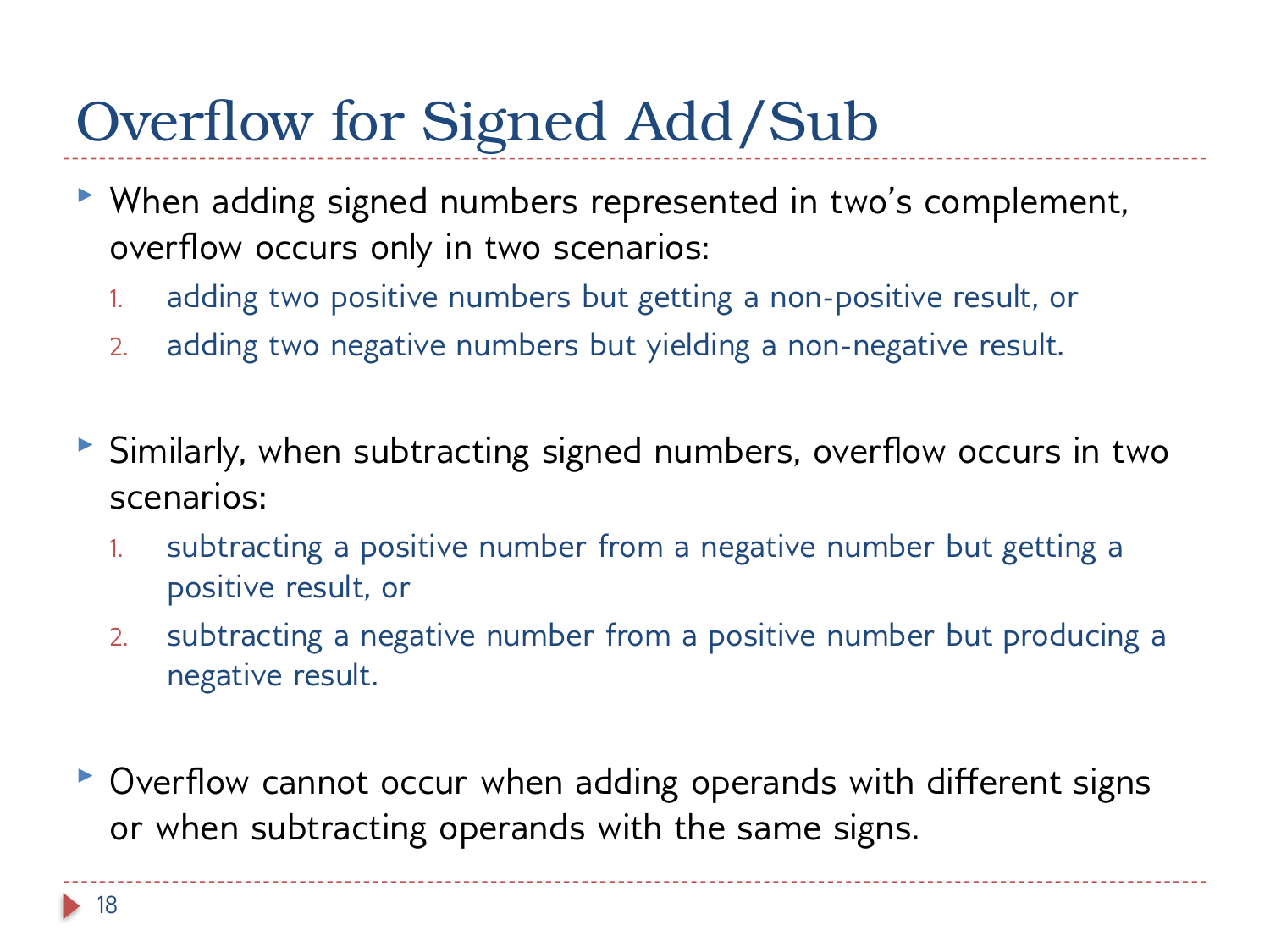

# Overflow for Signed Add/Sub
When adding signed numbers represented in two’s complement, overflow occurs only in two scenarios:
adding two positive numbers but getting a non-positive result, or
adding two negative numbers but yielding a non-negative result.

Similarly, when subtracting signed numbers, overflow occurs in two scenarios:
subtracting a positive number from a negative number but getting a positive result, or
subtracting a negative number from a positive number but producing a negative result.

Overflow cannot occur when adding operands with different signs or when subtracting operands with the same signs.
18